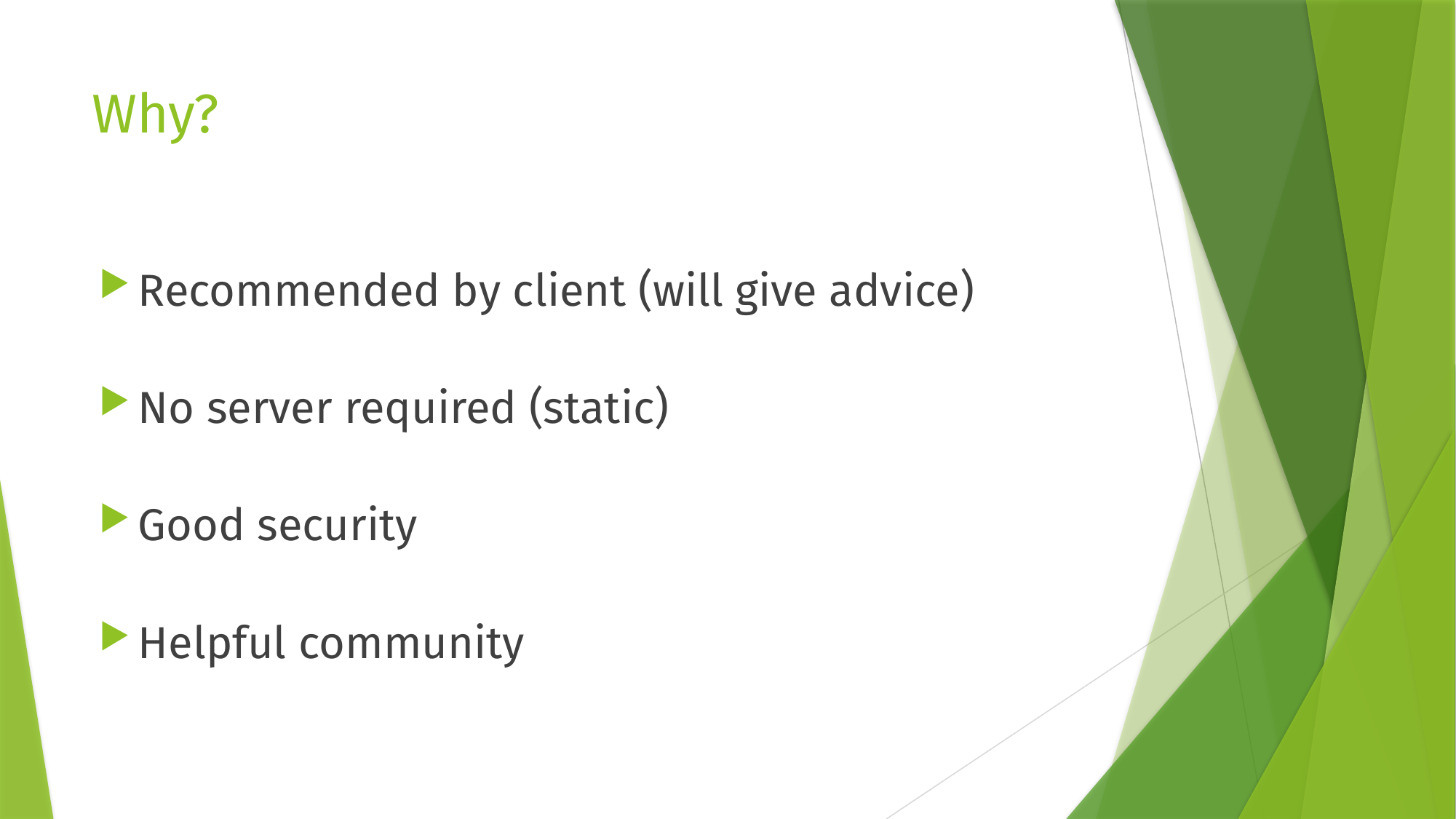

# Why?
Recommended by client (will give advice)
No server required (static)
Good security
Helpful community